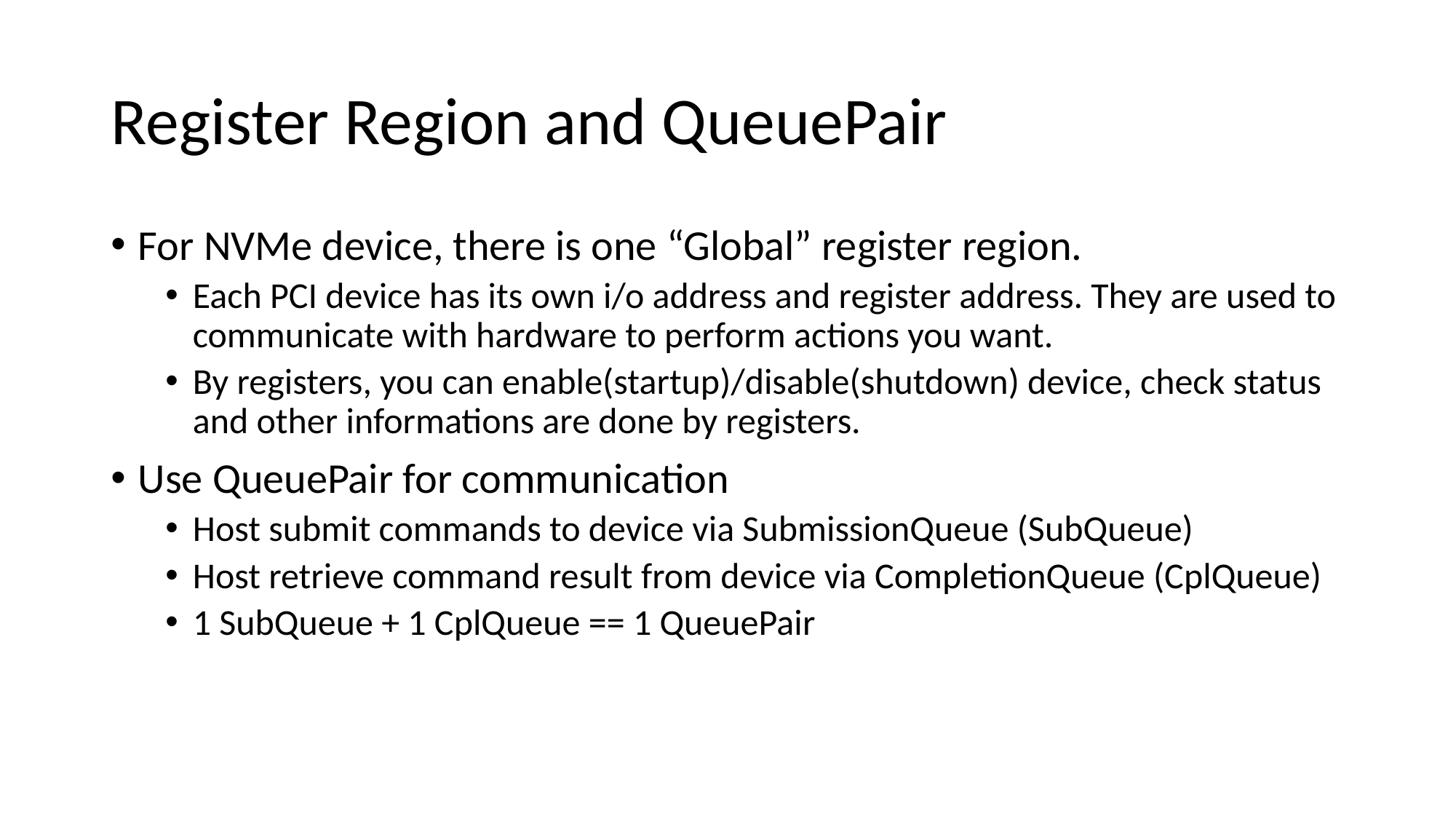

# Register Region and QueuePair
For NVMe device, there is one “Global” register region.
Each PCI device has its own i/o address and register address. They are used to communicate with hardware to perform actions you want.
By registers, you can enable(startup)/disable(shutdown) device, check status and other informations are done by registers.
Use QueuePair for communication
Host submit commands to device via SubmissionQueue (SubQueue)
Host retrieve command result from device via CompletionQueue (CplQueue)
1 SubQueue + 1 CplQueue == 1 QueuePair